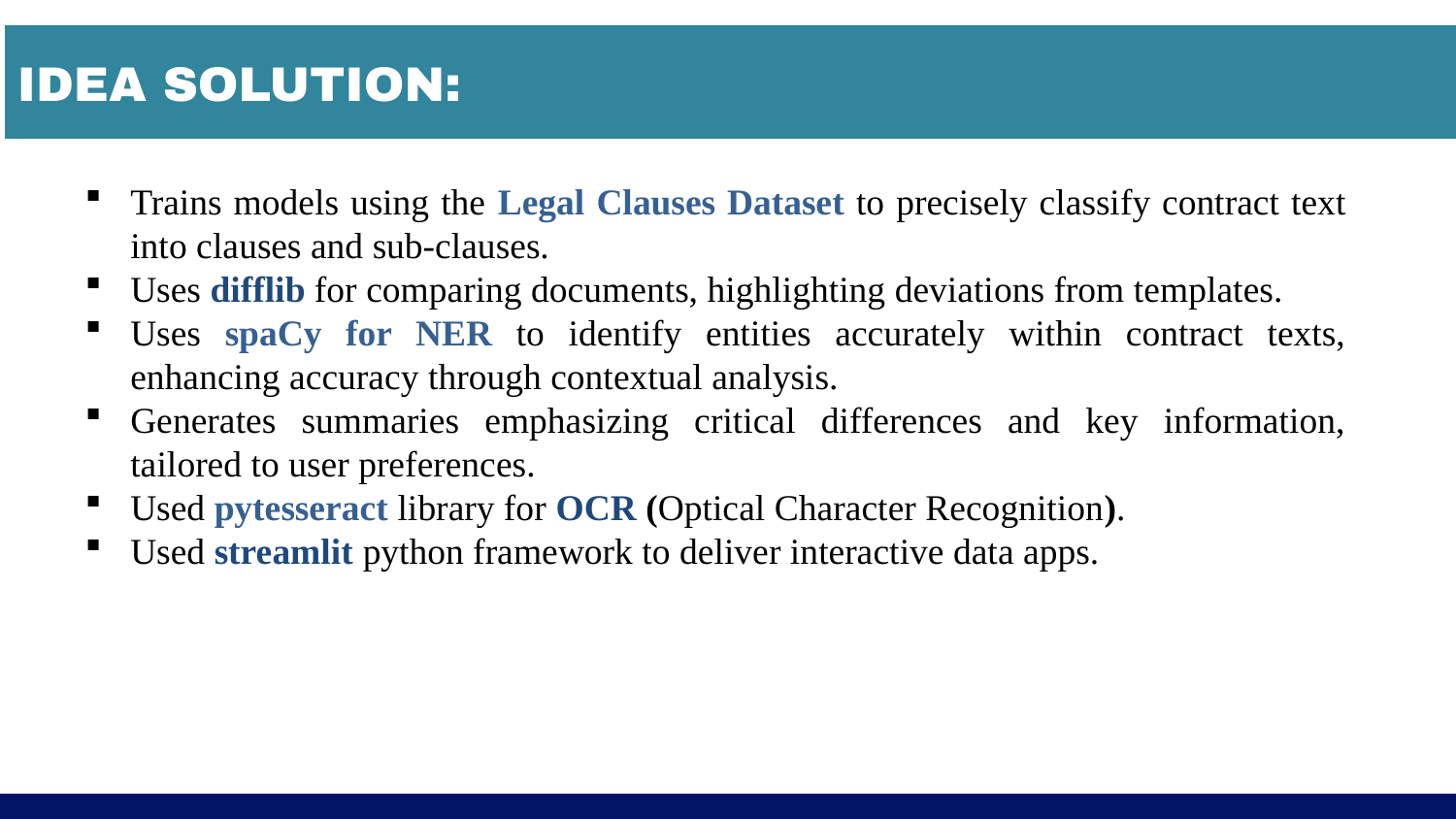

IDEA SOLUTION:
Trains models using the Legal Clauses Dataset to precisely classify contract text into clauses and sub-clauses.
Uses difflib for comparing documents, highlighting deviations from templates.
Uses spaCy for NER to identify entities accurately within contract texts, enhancing accuracy through contextual analysis.
Generates summaries emphasizing critical differences and key information, tailored to user preferences.
Used pytesseract library for OCR (Optical Character Recognition).
Used streamlit python framework to deliver interactive data apps.